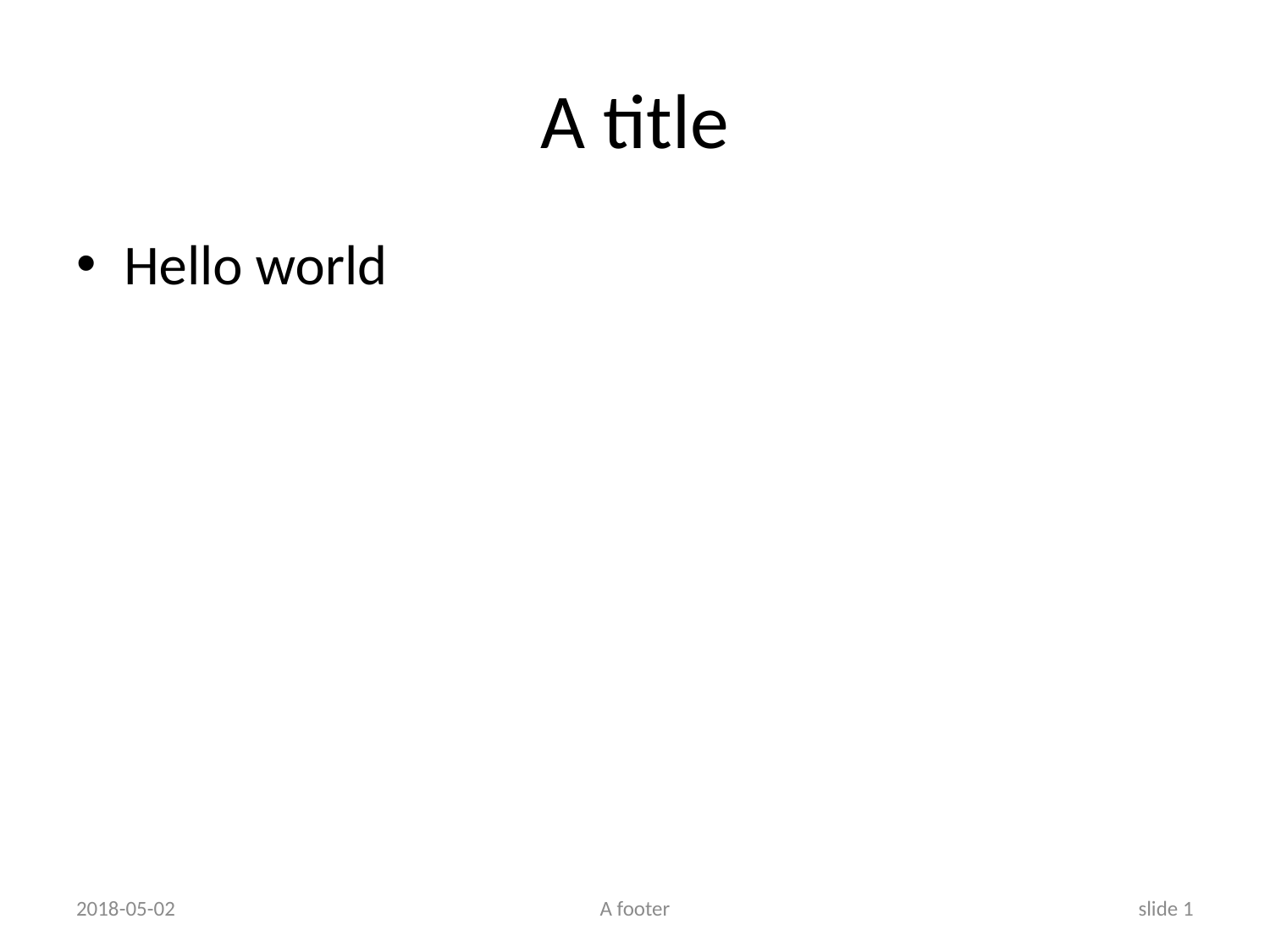

# A title
Hello world
2018-05-02
A footer
slide 1